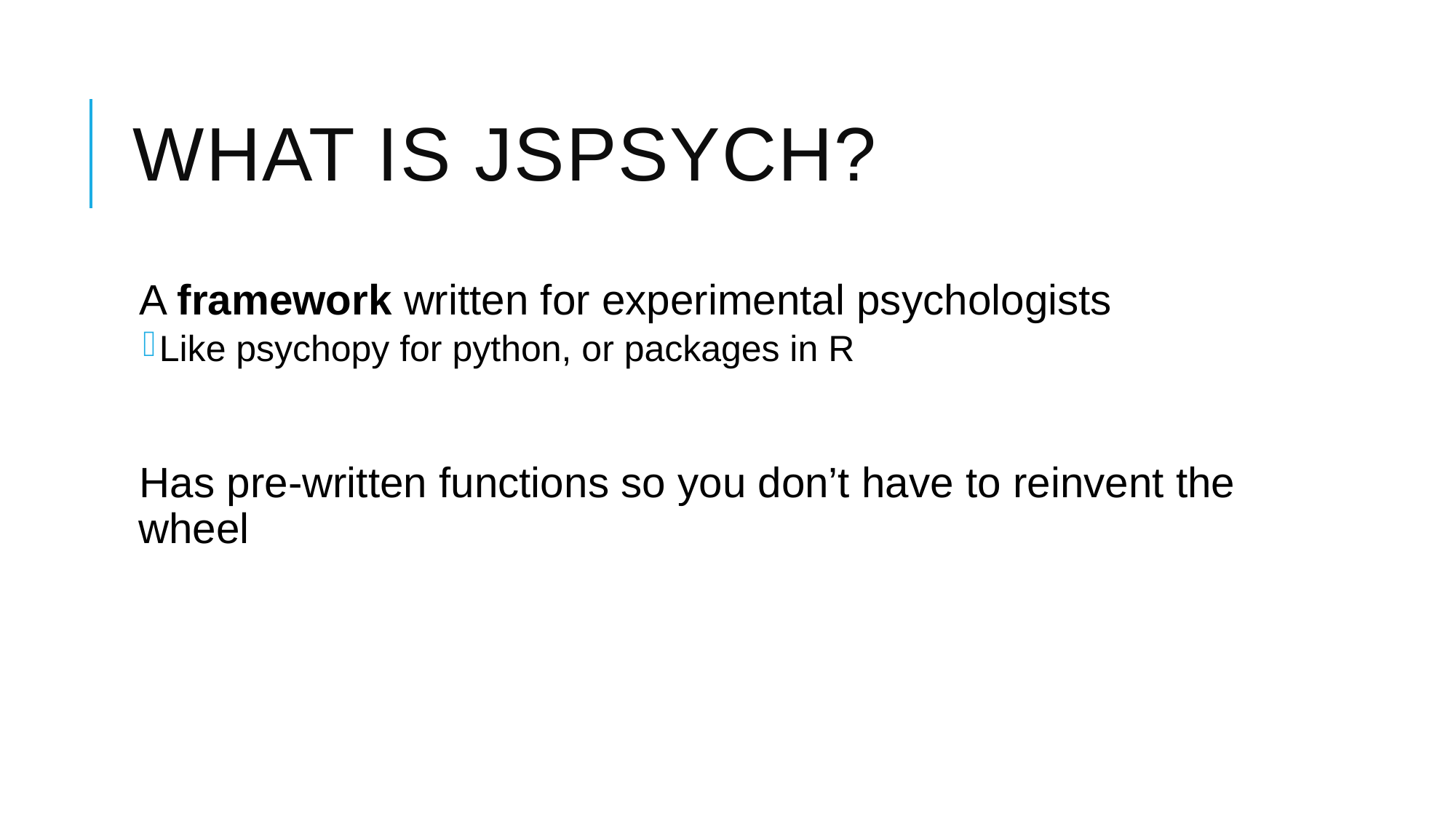

# What is jsPsych?
A framework written for experimental psychologists
Like psychopy for python, or packages in R

Has pre-written functions so you don’t have to reinvent the wheel